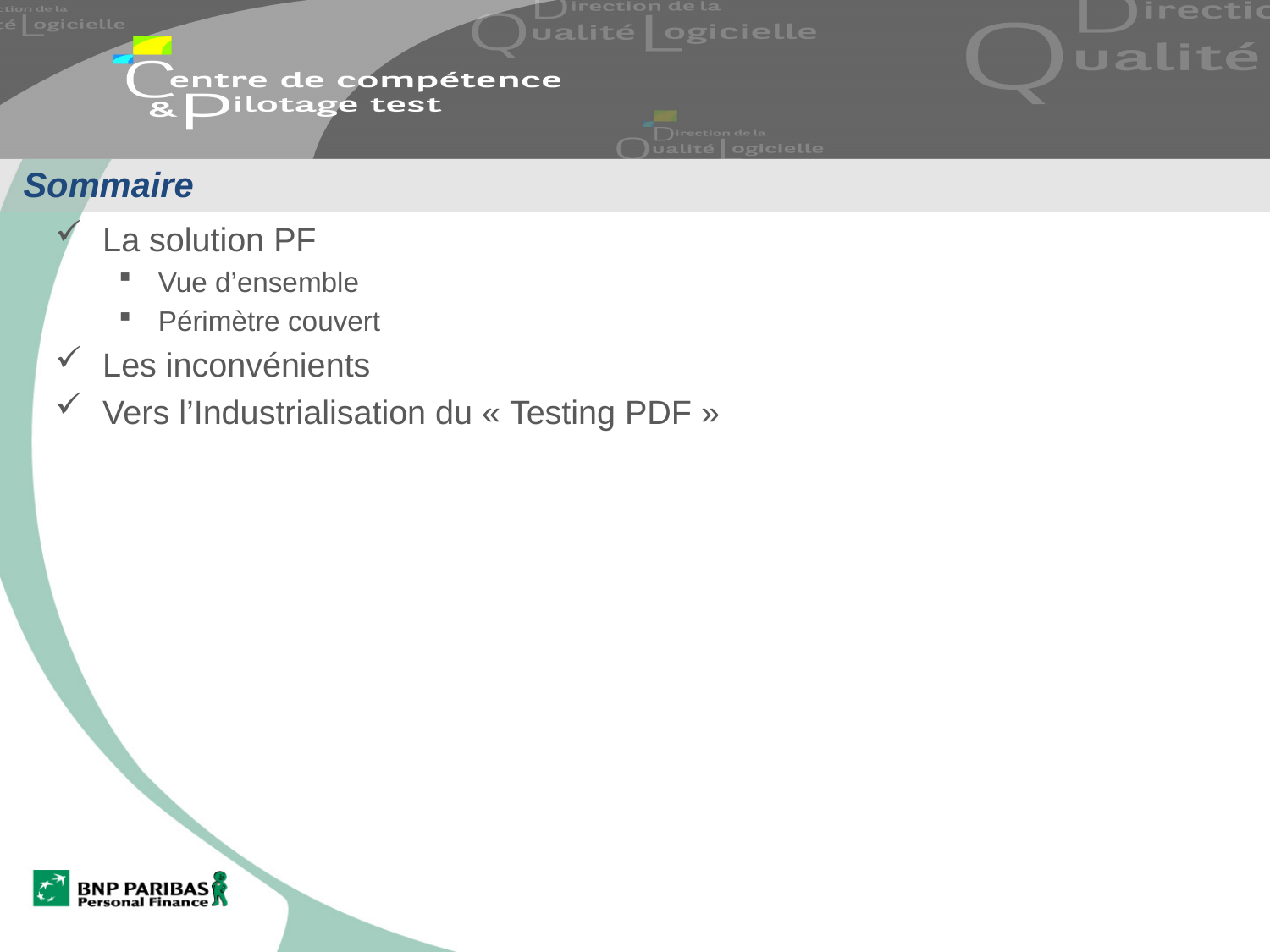

# Sommaire
La solution PF
Vue d’ensemble
Périmètre couvert
Les inconvénients
Vers l’Industrialisation du « Testing PDF »